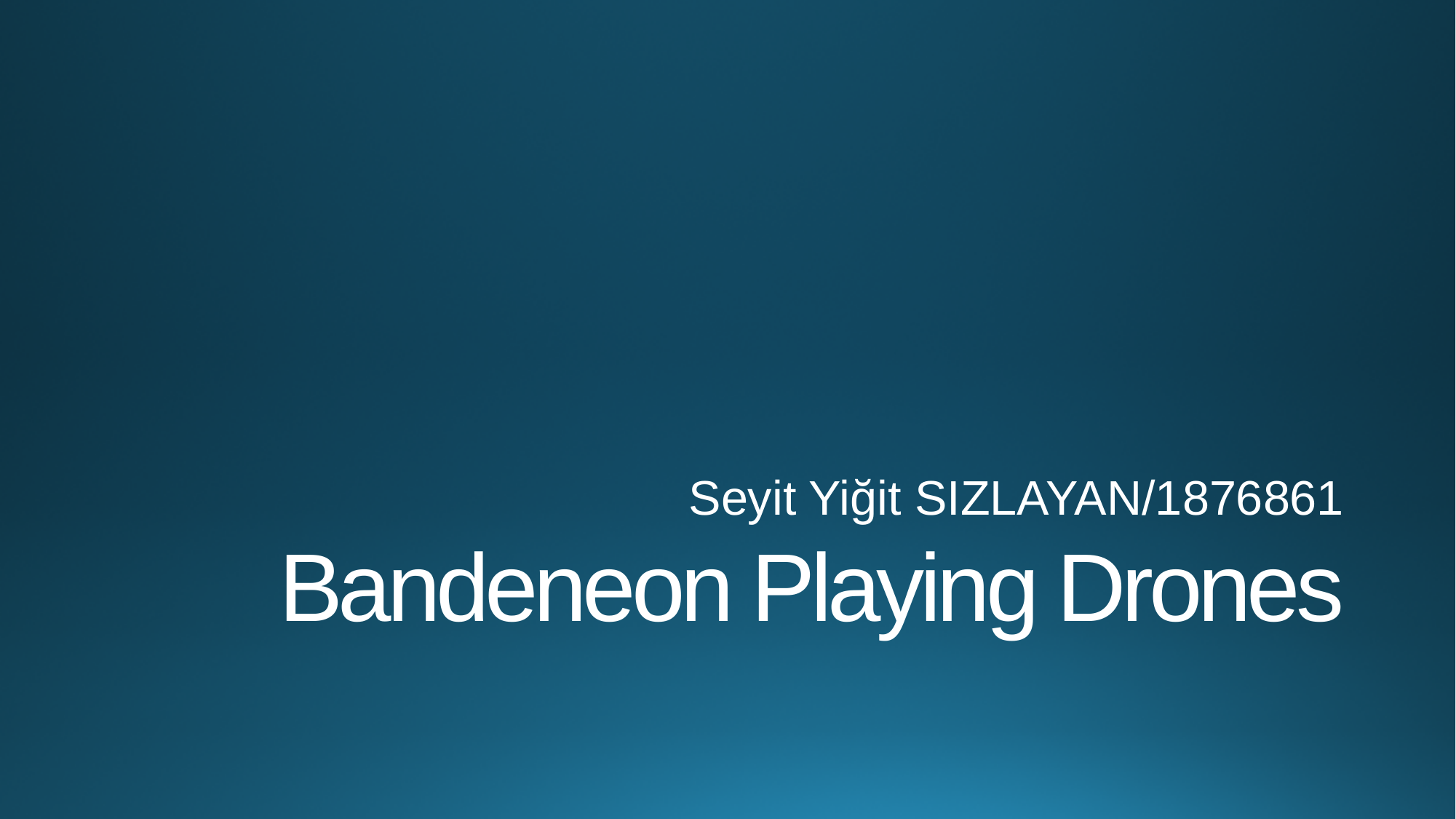

Seyit Yiğit SIZLAYAN/1876861
# Bandeneon Playing Drones